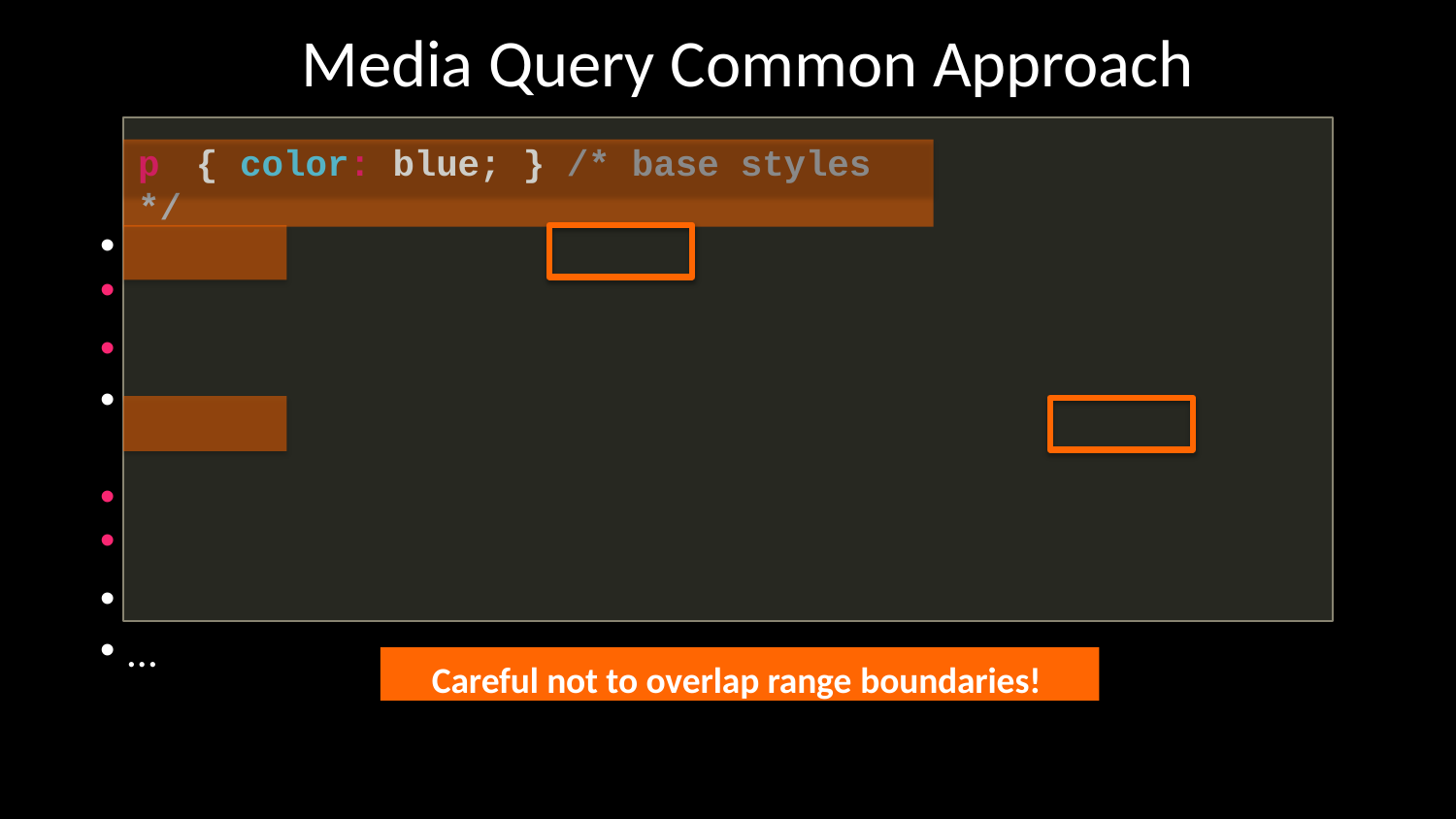

# Media Query Common Approach

p	{	color:	blue; } /* base styles */
…
@media	(min-width:	1200px) {
…
}

@media	(min-width:	992px) and (max-width:	1199px) {
…
}
…

Careful not to overlap range boundaries!